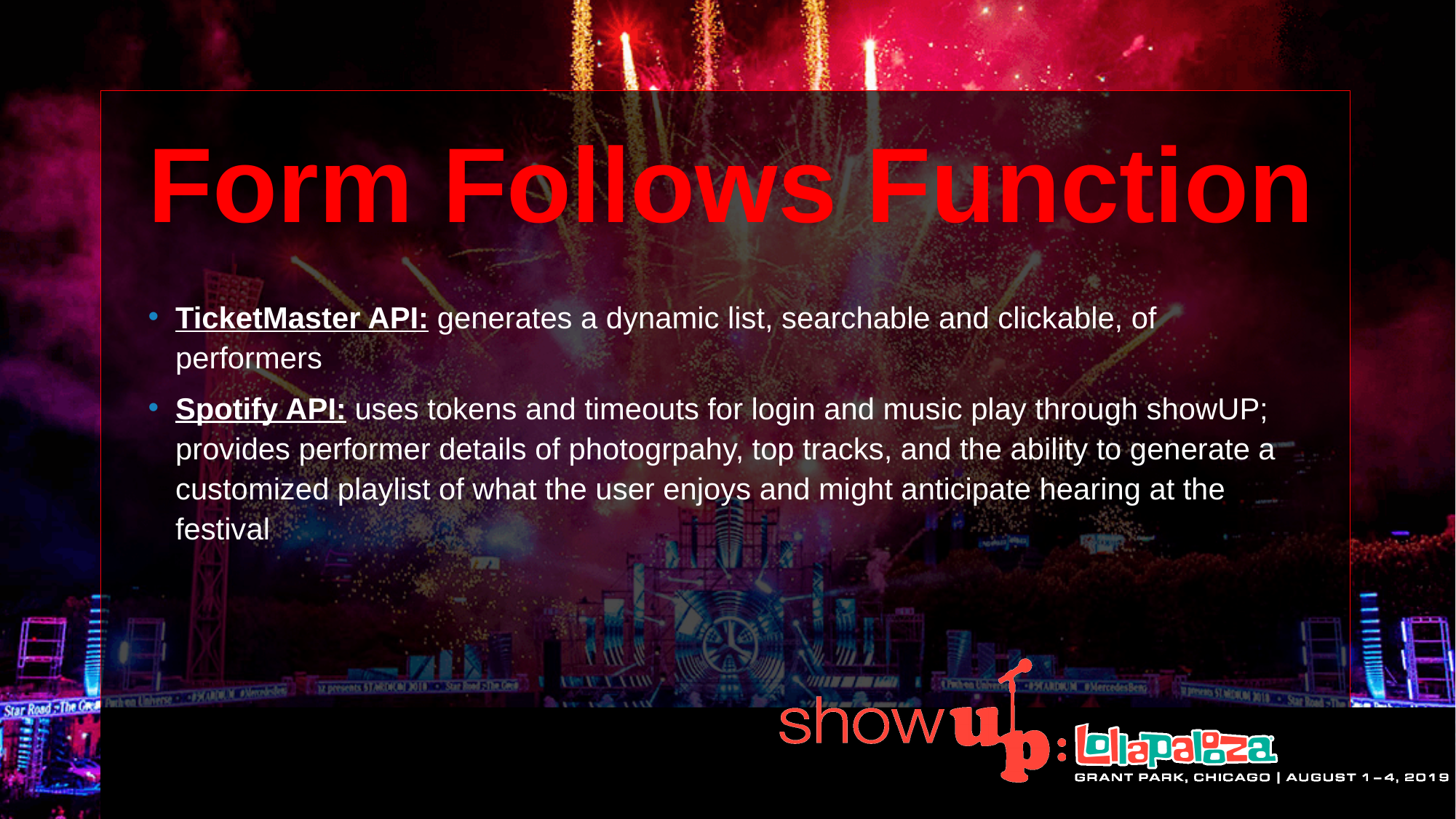

Form Follows Function
TicketMaster API: generates a dynamic list, searchable and clickable, of performers
Spotify API: uses tokens and timeouts for login and music play through showUP; provides performer details of photogrpahy, top tracks, and the ability to generate a customized playlist of what the user enjoys and might anticipate hearing at the festival